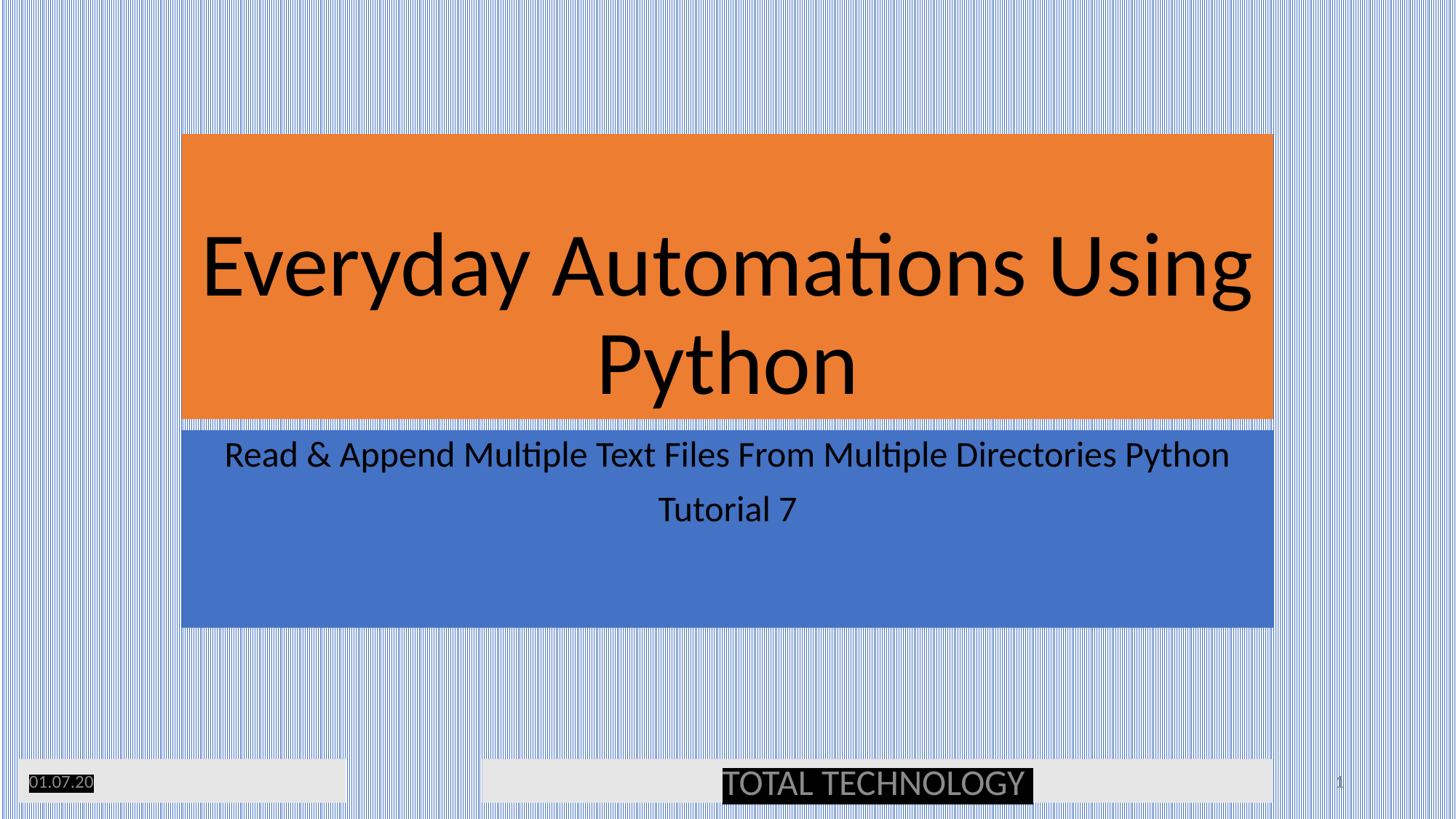

# Everyday Automations Using Python
Read & Append Multiple Text Files From Multiple Directories Python
Tutorial 7

01.07.20
TOTAL TECHNOLOGY
1